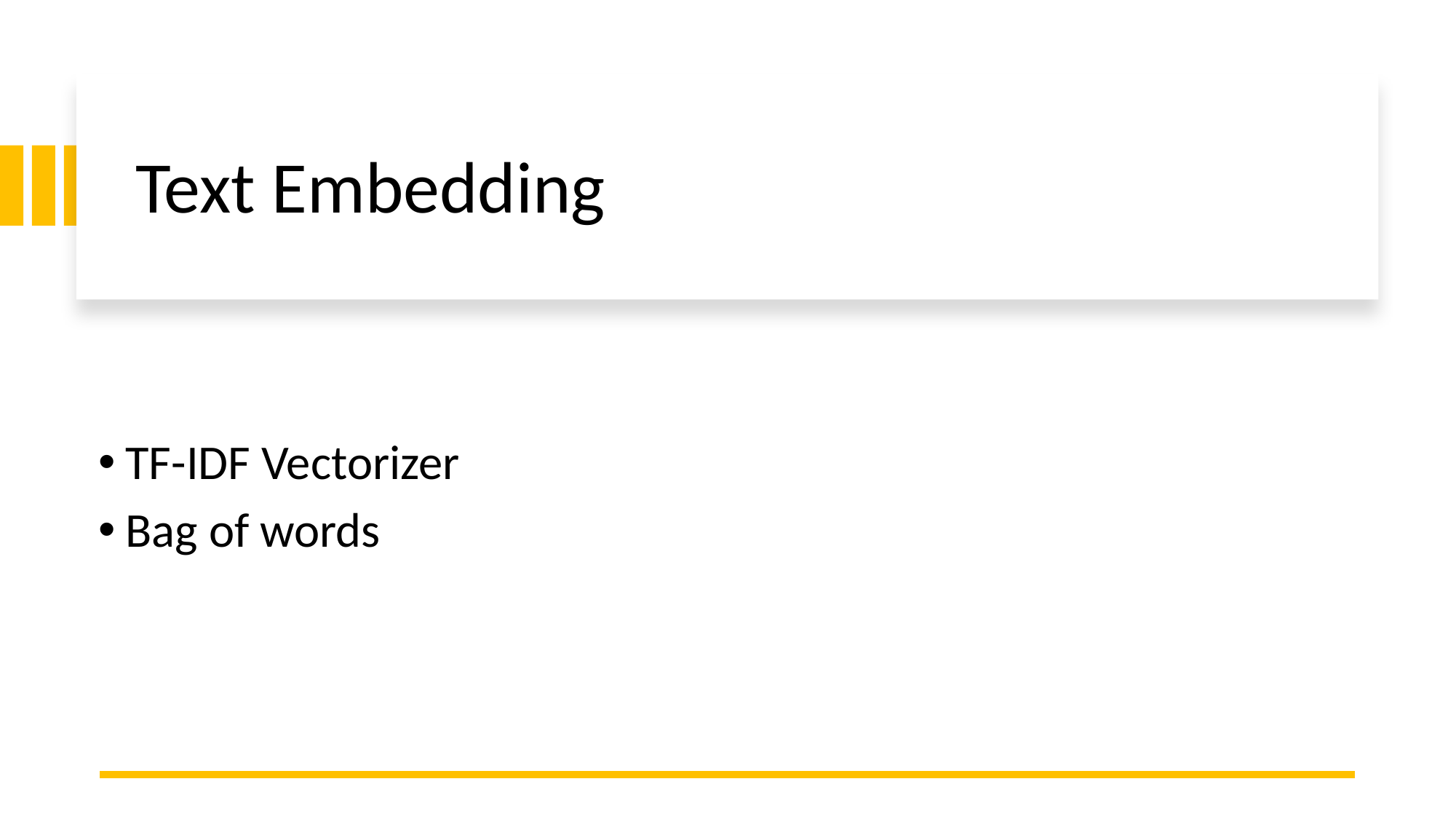

# Text Embedding

TF-IDF Vectorizer
Bag of words